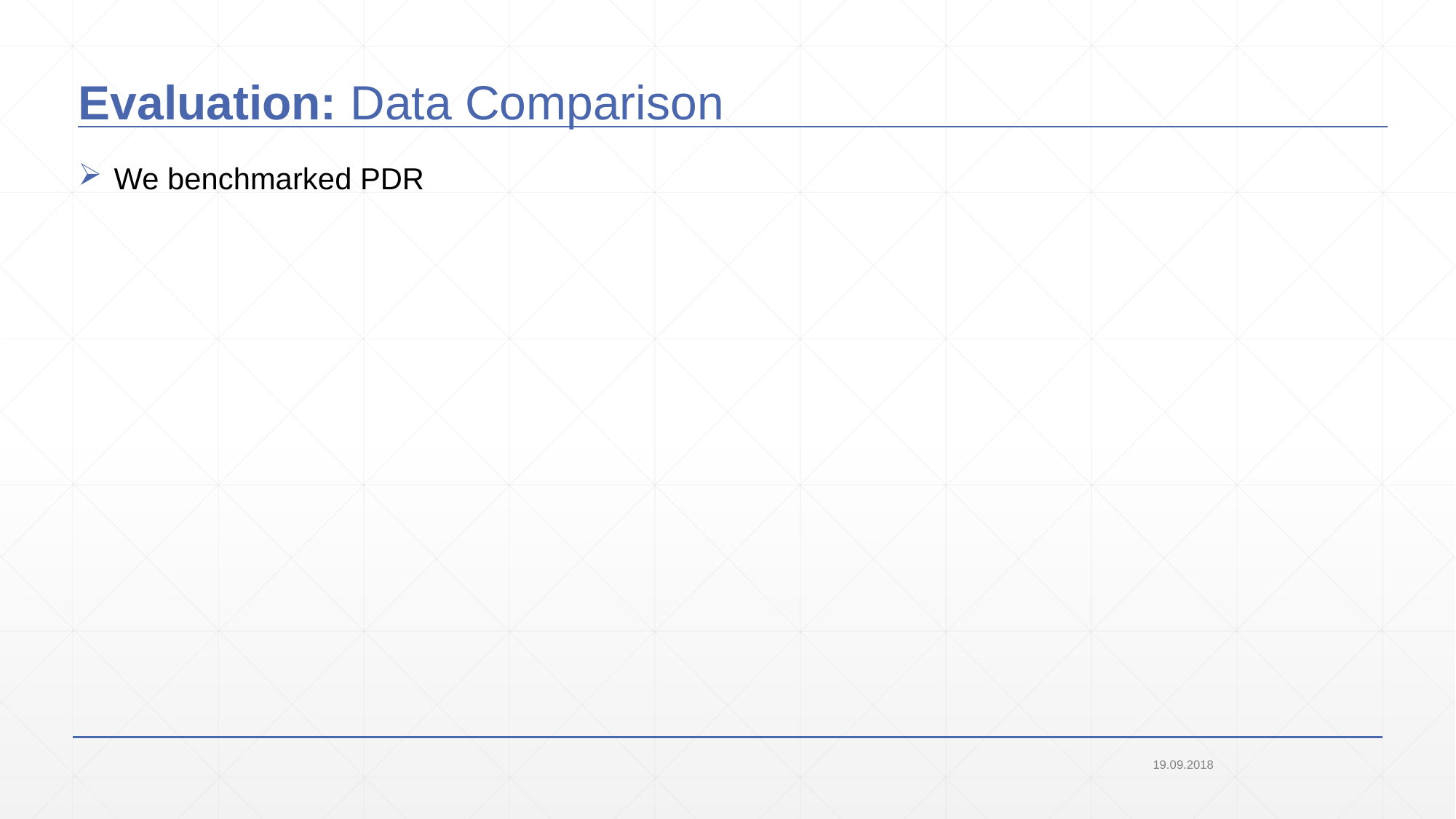

# Evaluation: Data Comparison
 We benchmarked PDR

19.09.2018